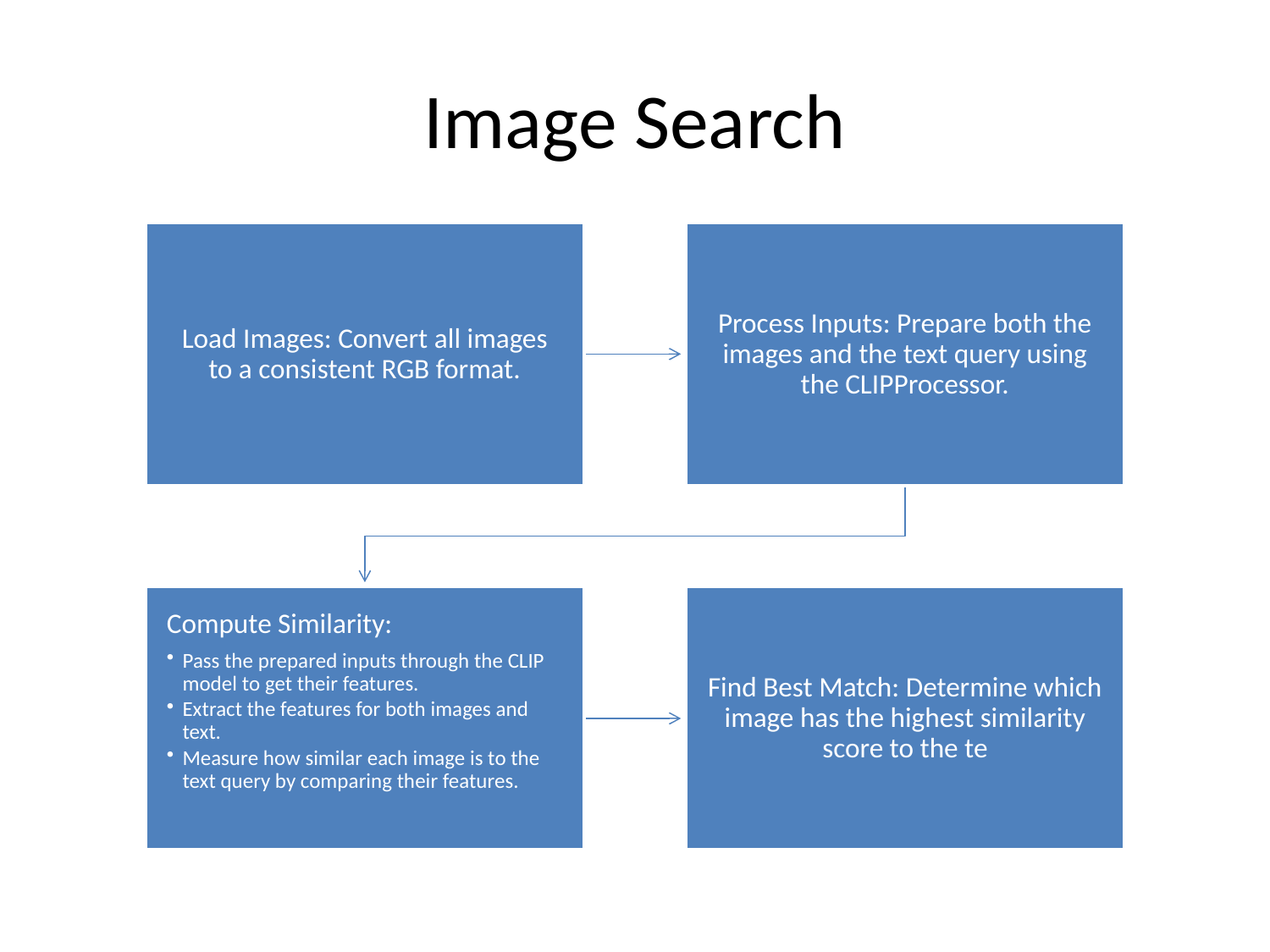

# Image Search

Load Images: Convert all images to a consistent RGB format.

Process Inputs: Prepare both the images and the text query using the CLIPProcessor.

Compute Similarity:
Pass the prepared inputs through the CLIP model to get their features.
Extract the features for both images and text.
Measure how similar each image is to the text query by comparing their features.
Find Best Match: Determine which image has the highest similarity score to the te